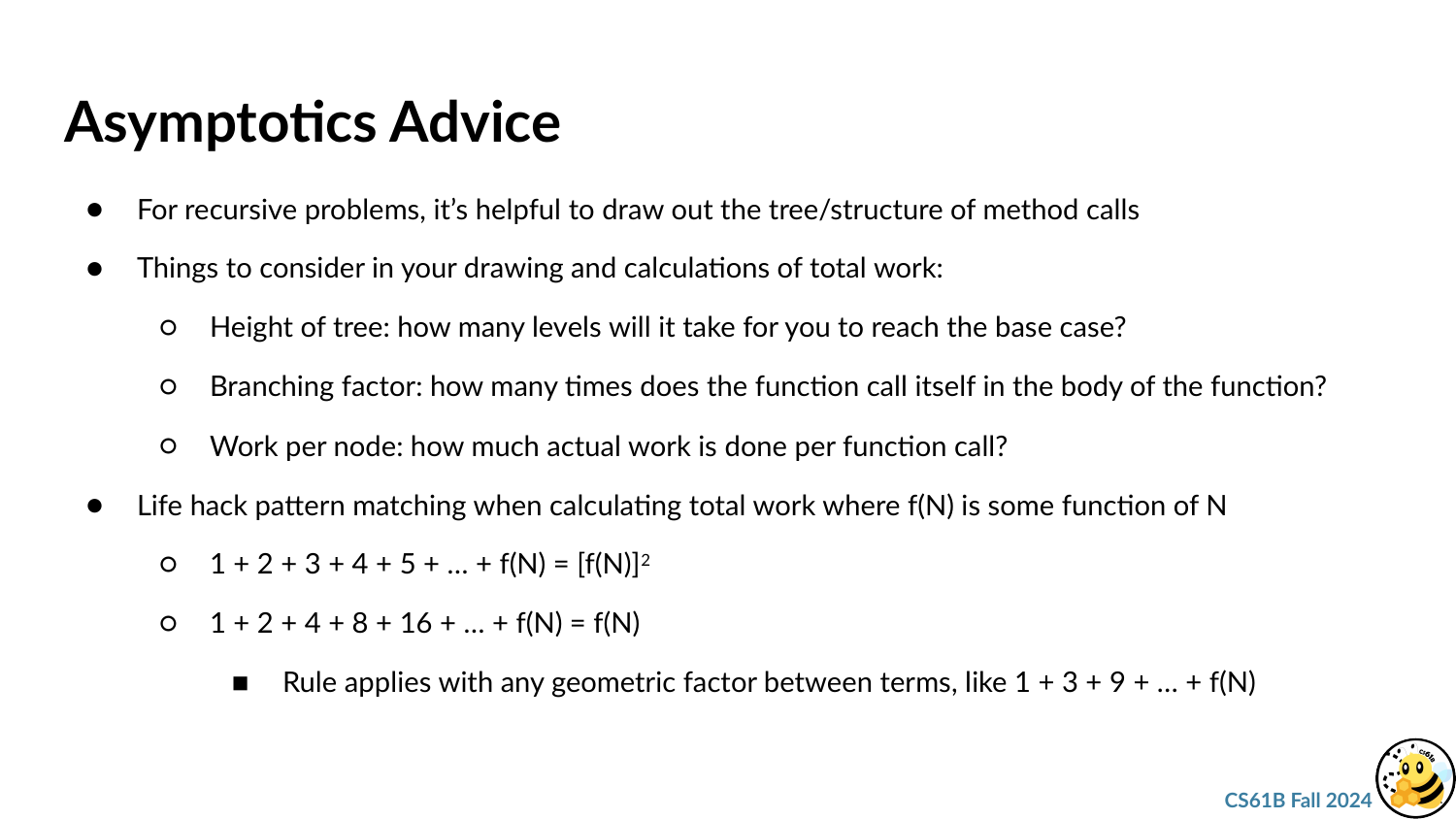

# Asymptotics Advice
For recursive problems, it’s helpful to draw out the tree/structure of method calls
Things to consider in your drawing and calculations of total work:
Height of tree: how many levels will it take for you to reach the base case?
Branching factor: how many times does the function call itself in the body of the function?
Work per node: how much actual work is done per function call?
Life hack pattern matching when calculating total work where f(N) is some function of N
1 + 2 + 3 + 4 + 5 + … + f(N) = [f(N)]2
1 + 2 + 4 + 8 + 16 + … + f(N) = f(N)
Rule applies with any geometric factor between terms, like 1 + 3 + 9 + … + f(N)